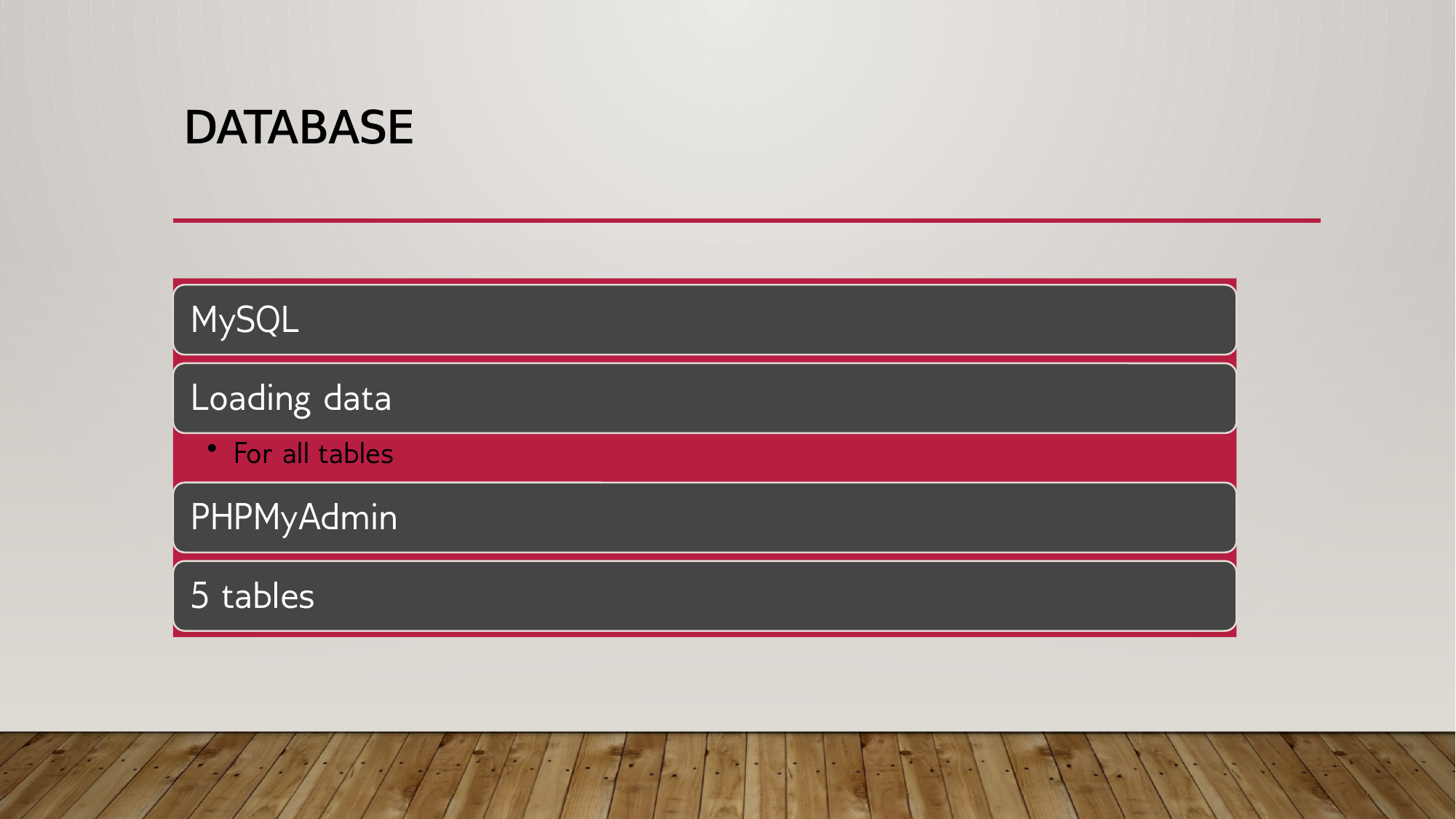

# Database
MySQL
Loading data
For all tables
PHPMyAdmin
5 tables